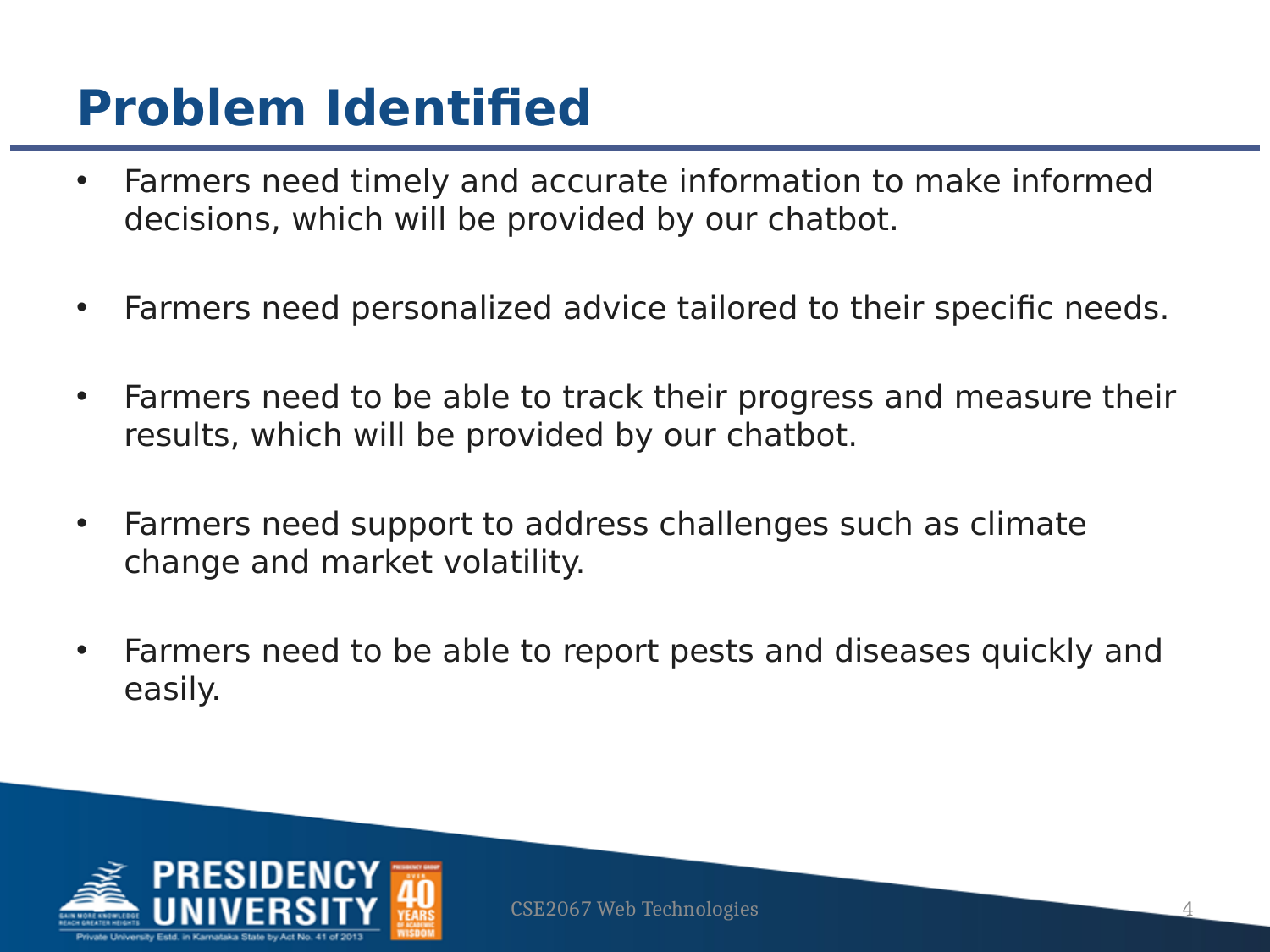

# Problem Identified
Farmers need timely and accurate information to make informed decisions, which will be provided by our chatbot.

Farmers need personalized advice tailored to their specific needs.

Farmers need to be able to track their progress and measure their results, which will be provided by our chatbot.

Farmers need support to address challenges such as climate change and market volatility.

Farmers need to be able to report pests and diseases quickly and easily.

CSE2067 Web Technologies
4